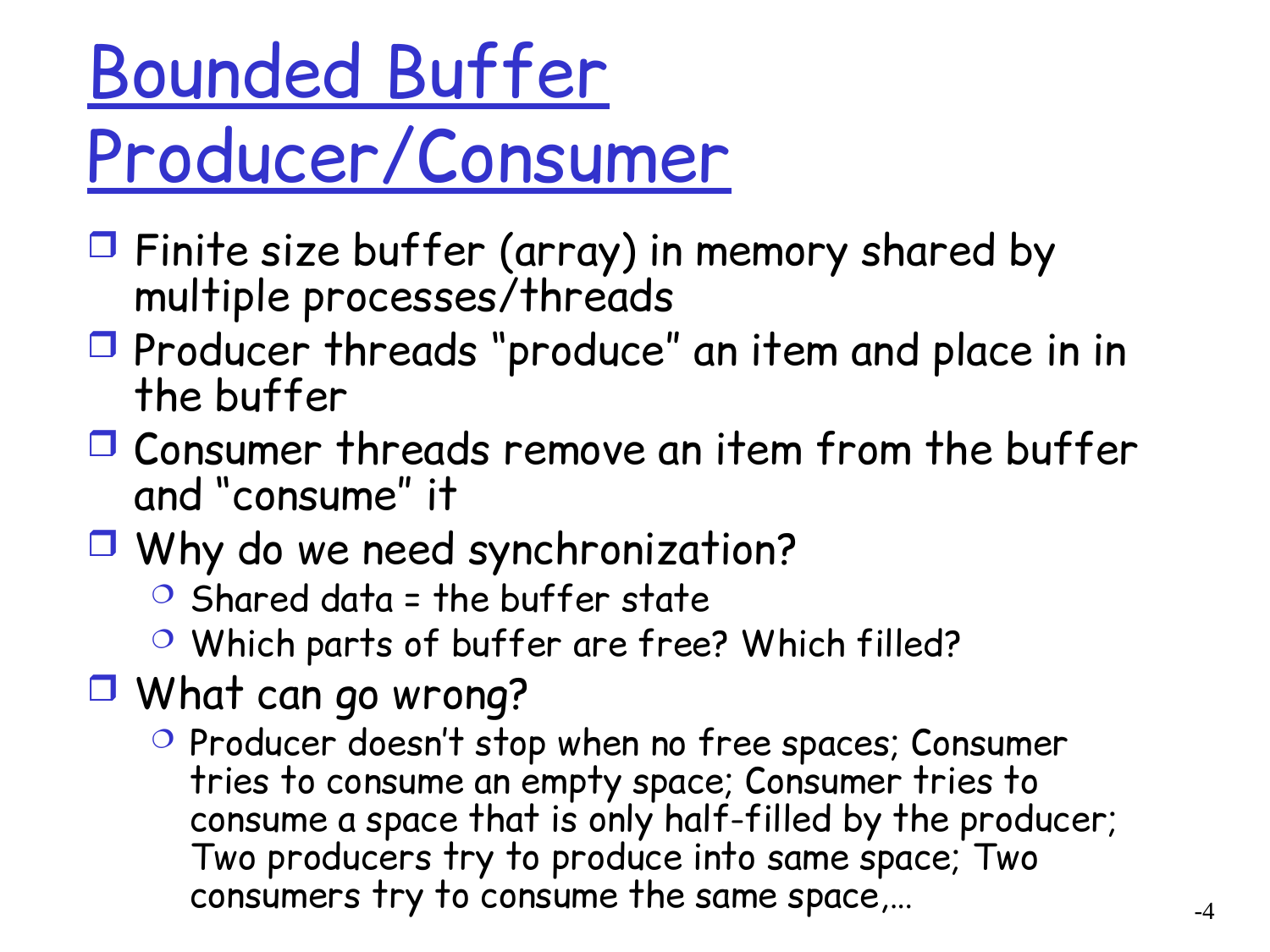

# Bounded Buffer Producer/Consumer
Finite size buffer (array) in memory shared by multiple processes/threads
Producer threads “produce” an item and place in in the buffer
Consumer threads remove an item from the buffer and “consume” it
Why do we need synchronization?
Shared data = the buffer state
Which parts of buffer are free? Which filled?
What can go wrong?
Producer doesn’t stop when no free spaces; Consumer tries to consume an empty space; Consumer tries to consume a space that is only half-filled by the producer; Two producers try to produce into same space; Two consumers try to consume the same space,…
-4